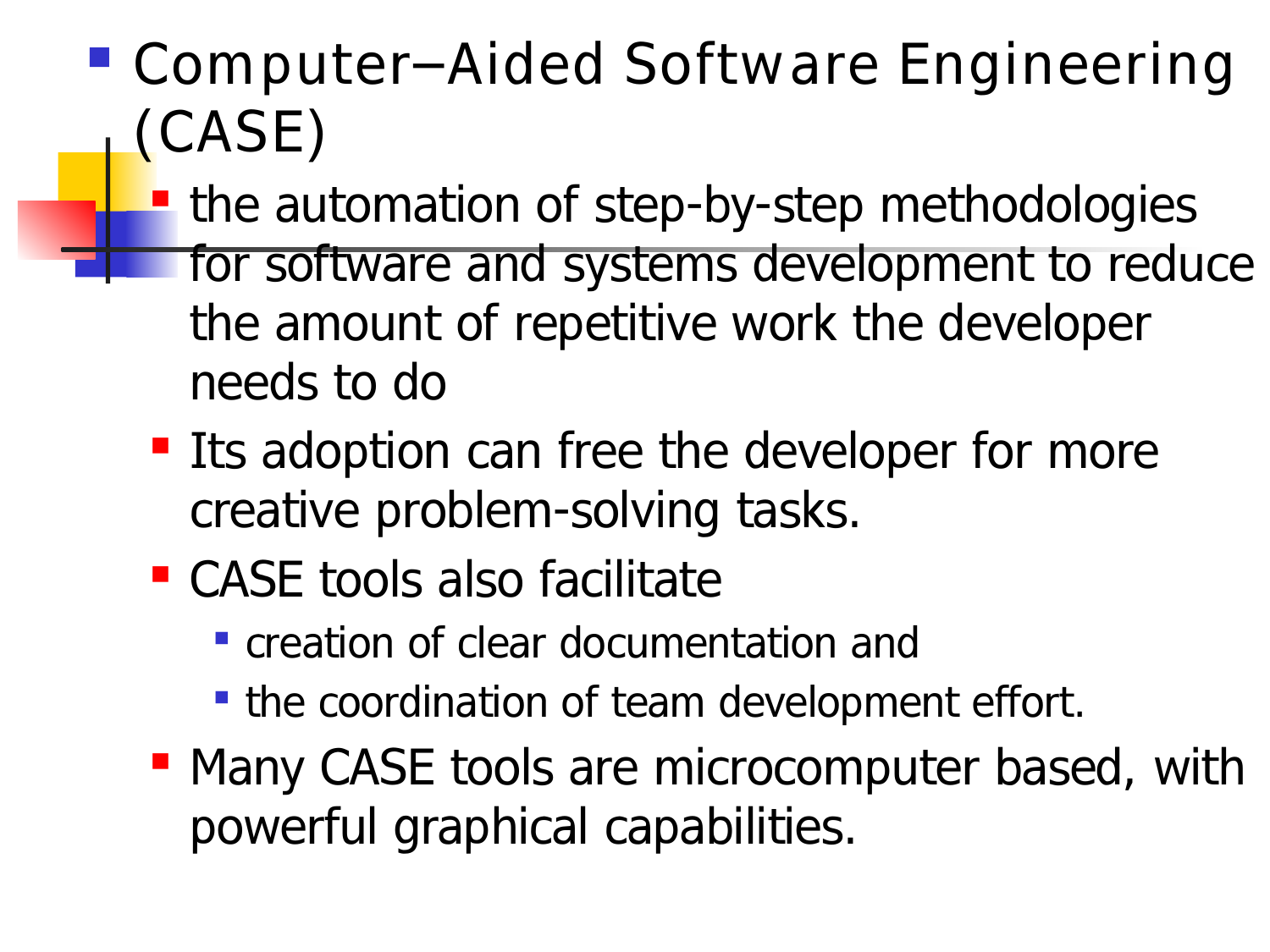

#
Computer–Aided Software Engineering (CASE)
the automation of step-by-step methodologies for software and systems development to reduce the amount of repetitive work the developer needs to do
Its adoption can free the developer for more creative problem-solving tasks.
CASE tools also facilitate
creation of clear documentation and
the coordination of team development effort.
Many CASE tools are microcomputer based, with powerful graphical capabilities.